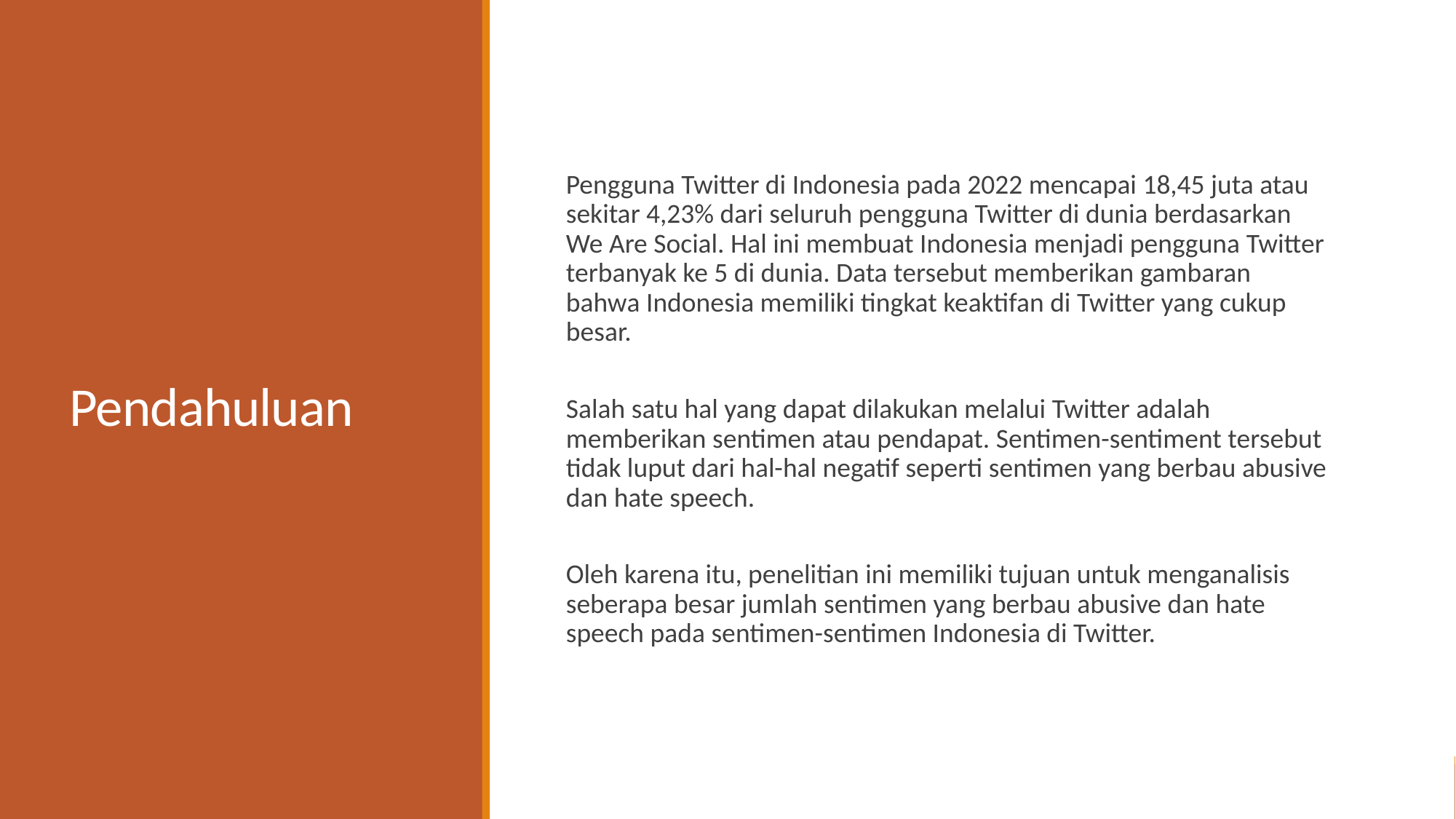

Pendahuluan
Pengguna Twitter di Indonesia pada 2022 mencapai 18,45 juta atau sekitar 4,23% dari seluruh pengguna Twitter di dunia berdasarkan We Are Social. Hal ini membuat Indonesia menjadi pengguna Twitter terbanyak ke 5 di dunia. Data tersebut memberikan gambaran bahwa Indonesia memiliki tingkat keaktifan di Twitter yang cukup besar.

Salah satu hal yang dapat dilakukan melalui Twitter adalah memberikan sentimen atau pendapat. Sentimen-sentiment tersebut tidak luput dari hal-hal negatif seperti sentimen yang berbau abusive dan hate speech.

Oleh karena itu, penelitian ini memiliki tujuan untuk menganalisis seberapa besar jumlah sentimen yang berbau abusive dan hate speech pada sentimen-sentimen Indonesia di Twitter.